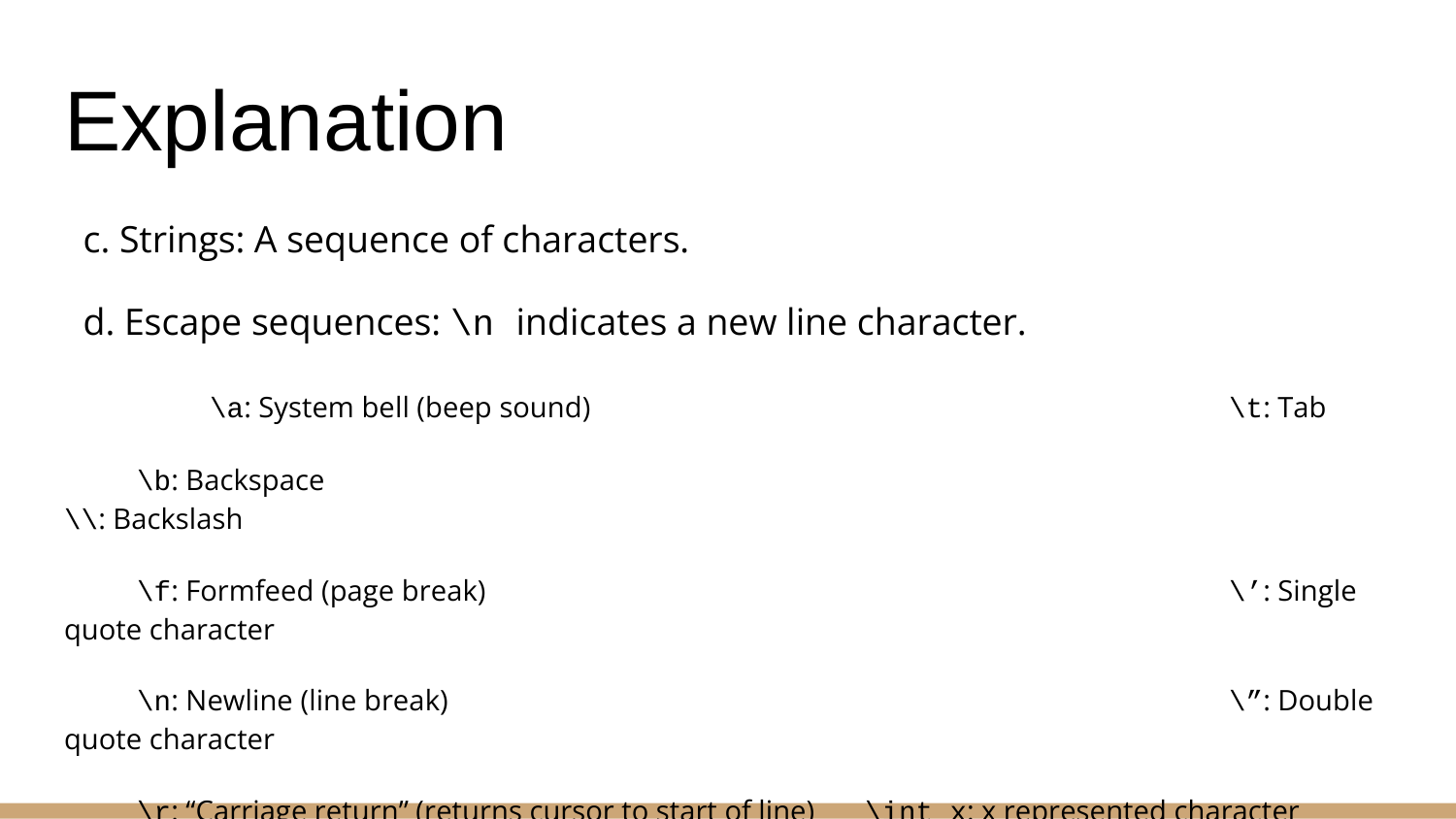

# Explanation
  c. Strings: A sequence of characters.
  d. Escape sequences: \n indicates a new line character.
	\a: System bell (beep sound)					\t: Tab
\b: Backspace								\\: Backslash
\f: Formfeed (page break)						\’: Single quote character
\n: Newline (line break)						\”: Double quote character
\r: “Carriage return” (returns cursor to start of line)	\int x: x represented character